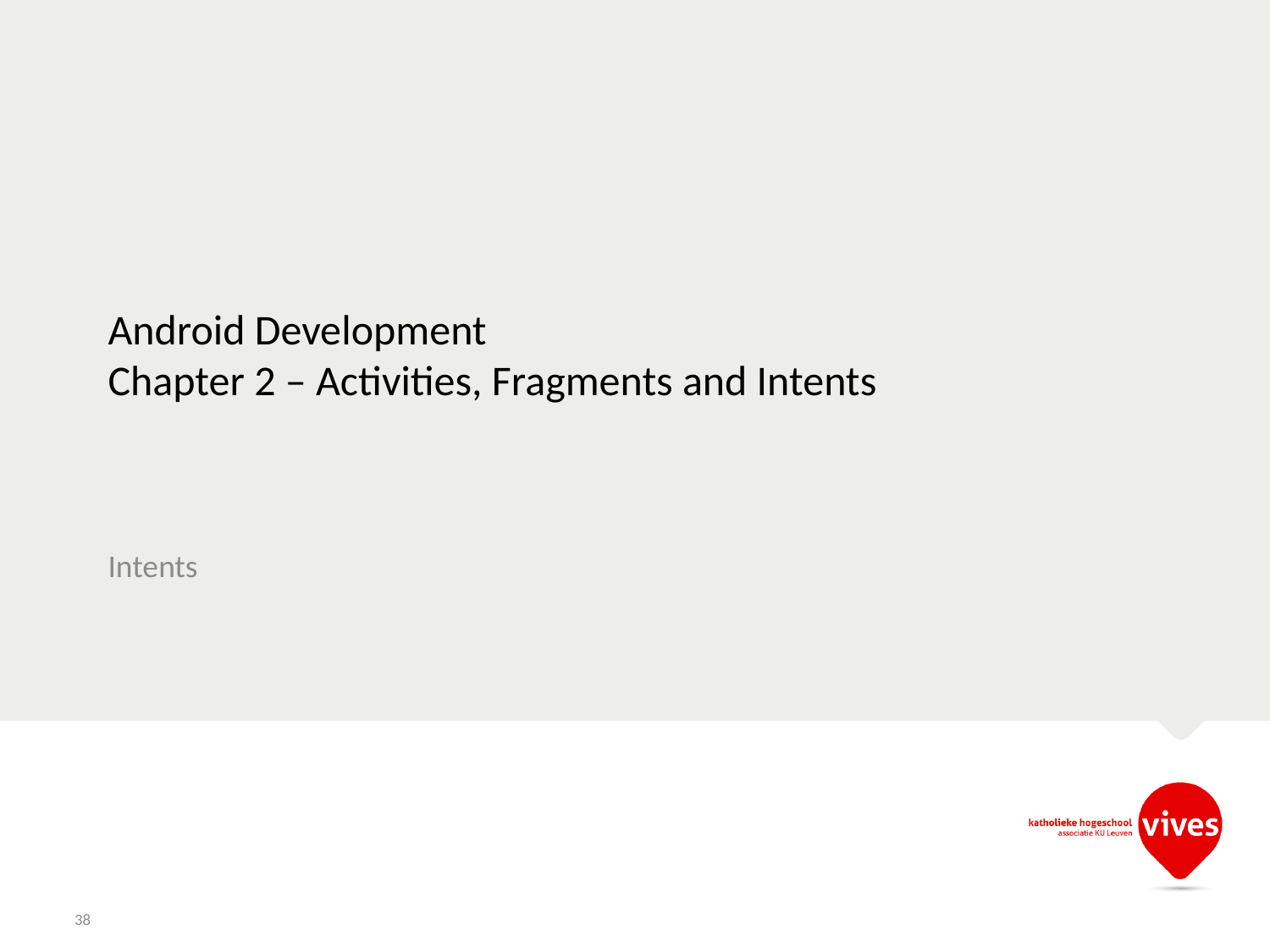

# Android Development Chapter 2 – Activities, Fragments and Intents
Intents
38